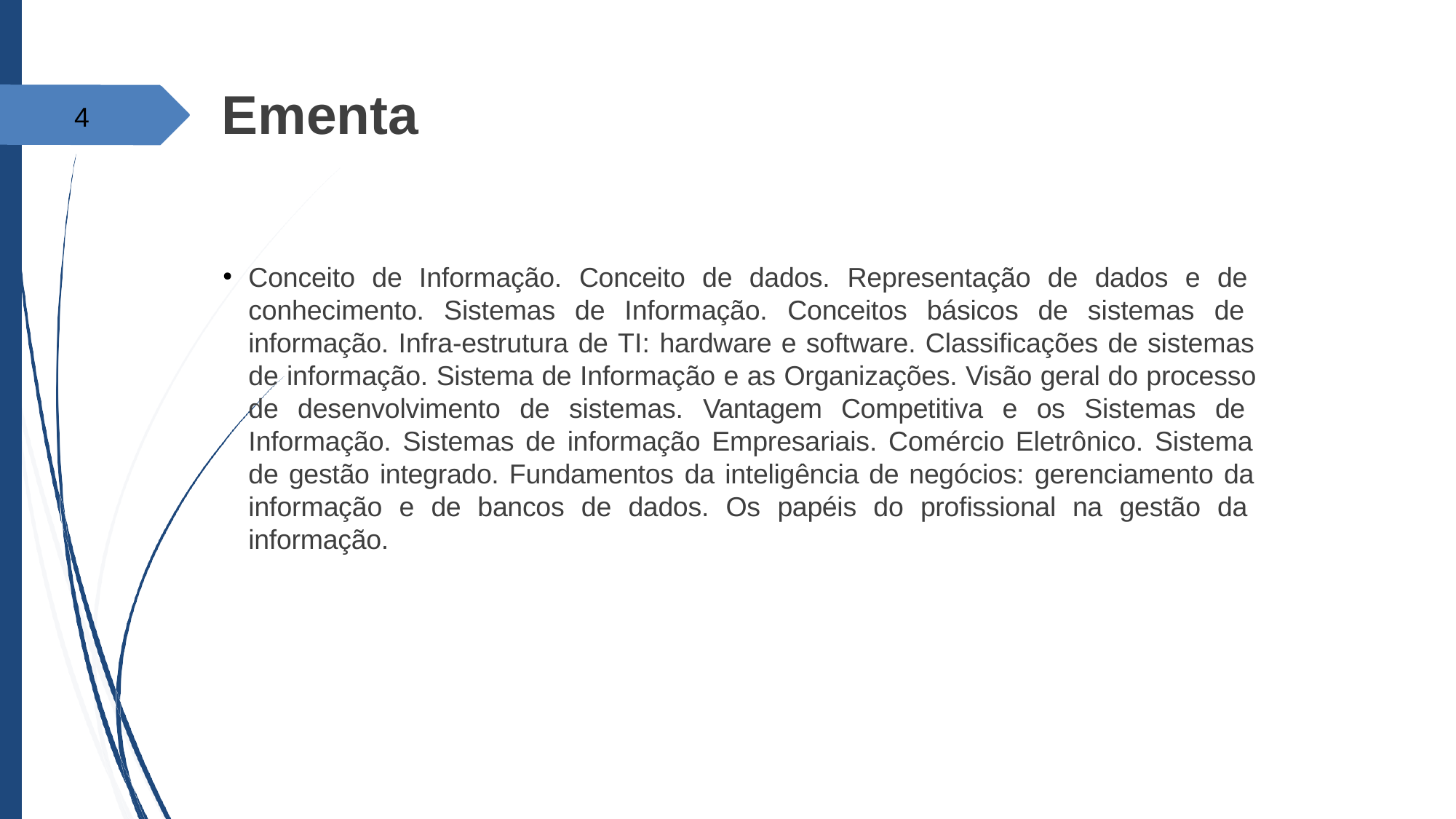

# Ementa
4
Conceito de Informação. Conceito de dados. Representação de dados e de  conhecimento. Sistemas de Informação. Conceitos básicos de sistemas de  informação. Infra-estrutura de TI: hardware e software. Classificações de sistemas  de informação. Sistema de Informação e as Organizações. Visão geral do processo  de desenvolvimento de sistemas. Vantagem Competitiva e os Sistemas de  Informação. Sistemas de informação Empresariais. Comércio Eletrônico. Sistema  de gestão integrado. Fundamentos da inteligência de negócios: gerenciamento da  informação e de bancos de dados. Os papéis do profissional na gestão da  informação.
●